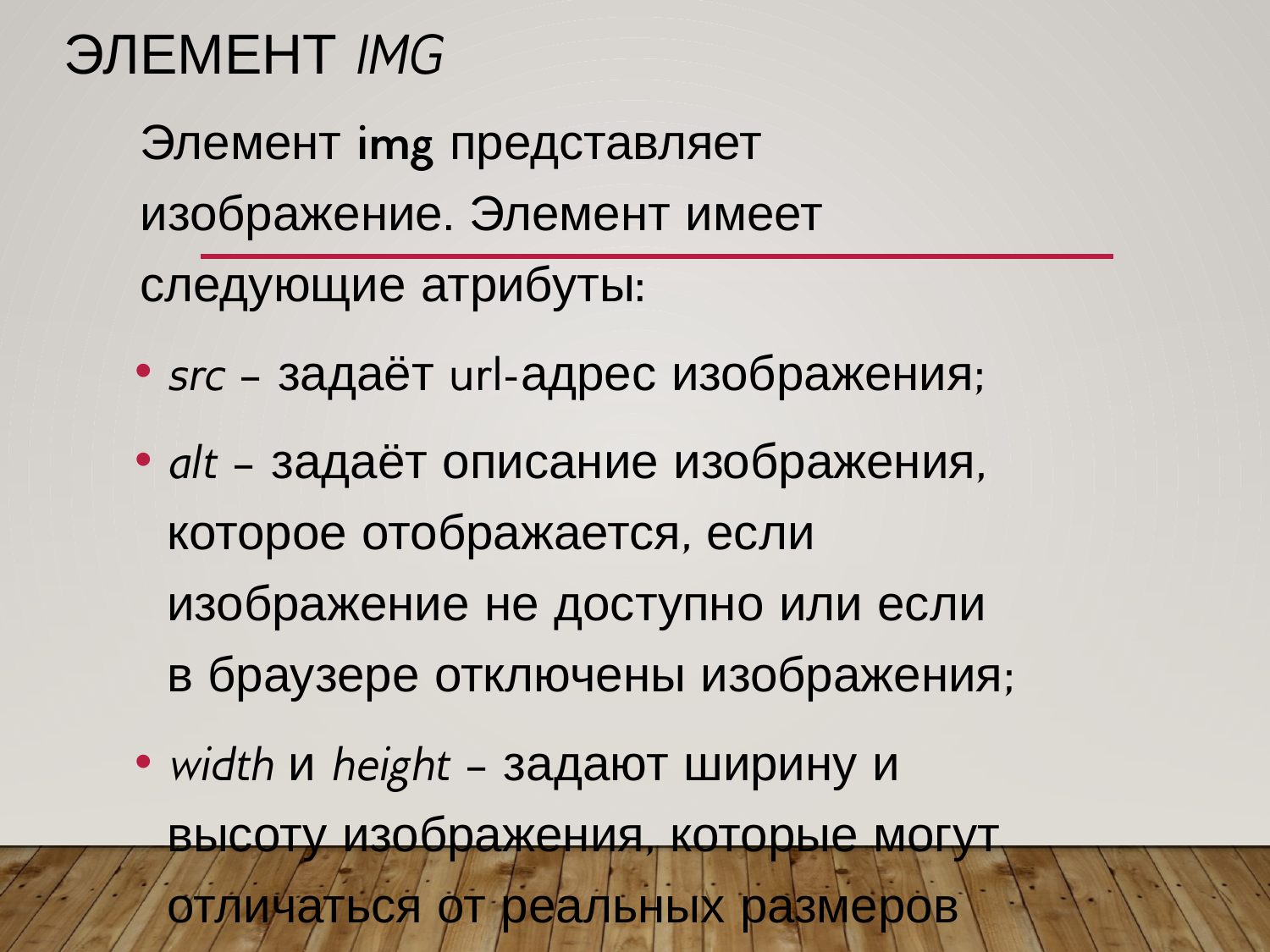

# Элемент img
Элемент img представляет изображение. Элемент имеет следующие атрибуты:
src – задаёт url-адрес изображения;
alt – задаёт описание изображения, которое отображается, если изображение не доступно или если в браузере отключены изображения;
width и height – задают ширину и высоту изображения, которые могут отличаться от реальных размеров изображения.